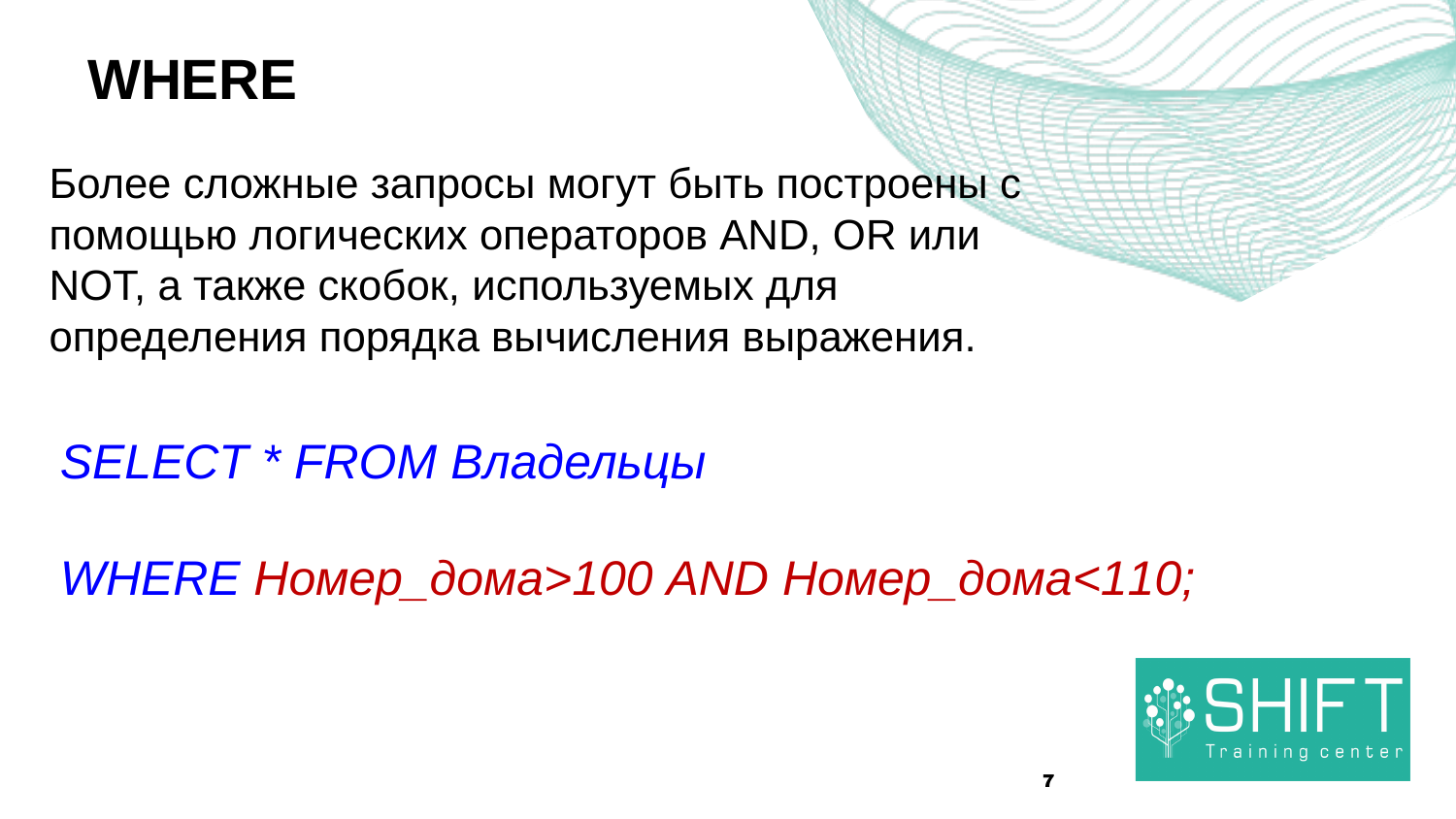

WHERE
Более сложные запросы могут быть построены с помощью логических операторов AND, OR или NOT, а также скобок, используемых для определения порядка вычисления выражения.
SELECT * FROM Владельцы

WHERE Номер_дома>100 AND Номер_дома<110;
7